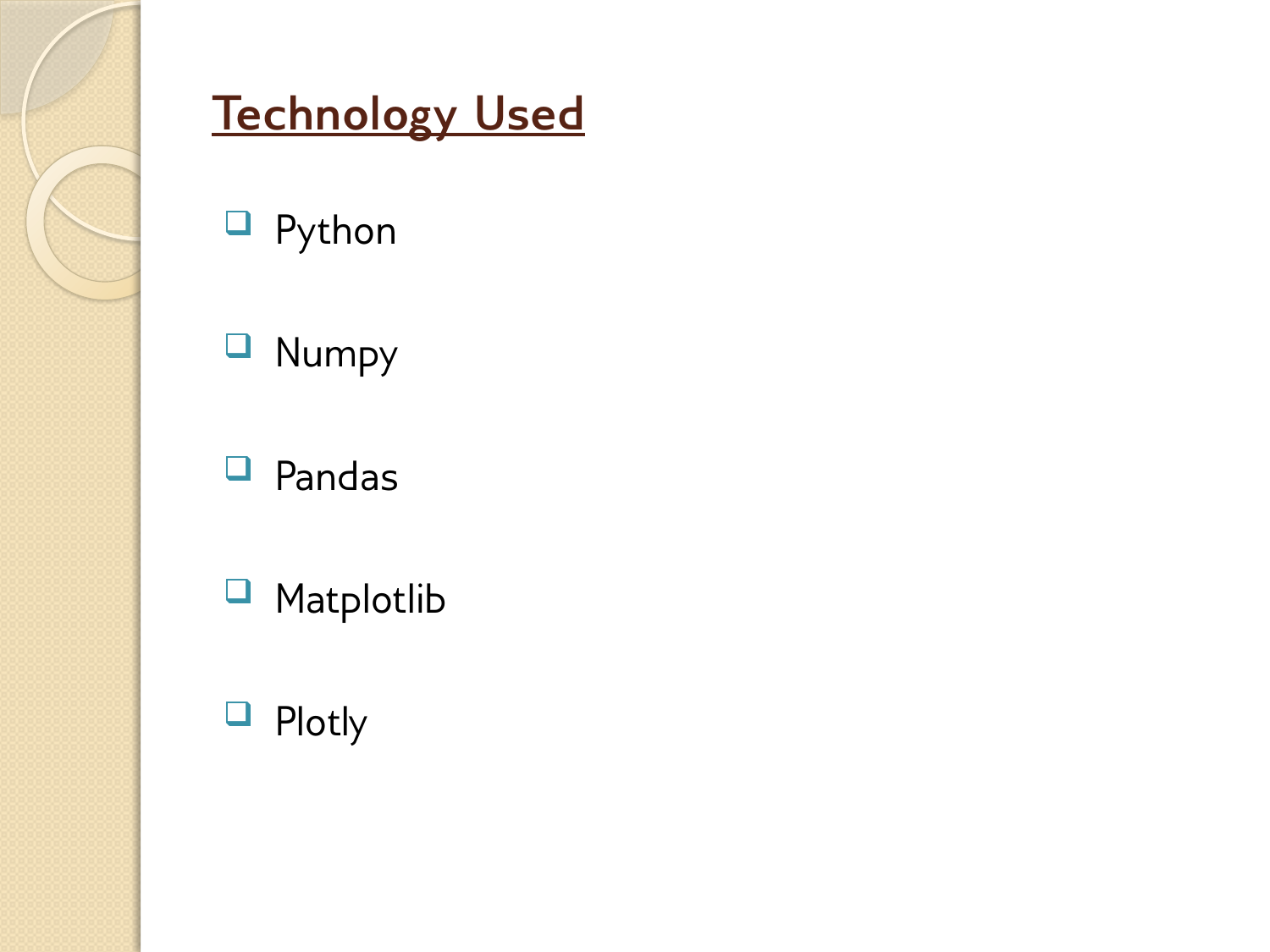

Technology Used
 Python

 Numpy

 Pandas

 Matplotlib

 Plotly